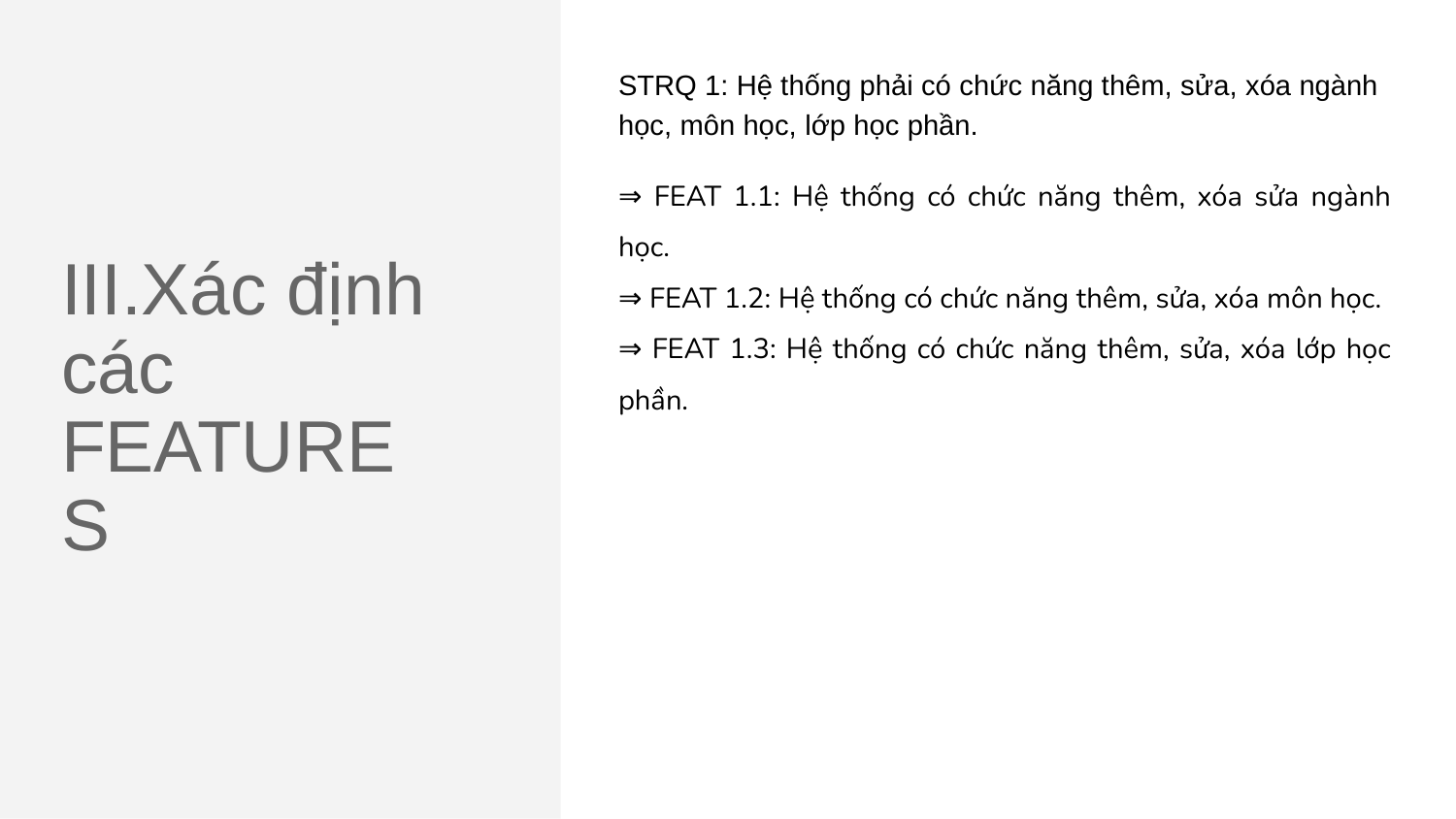

STRQ 1: Hệ thống phải có chức năng thêm, sửa, xóa ngành học, môn học, lớp học phần.
⇒ FEAT 1.1: Hệ thống có chức năng thêm, xóa sửa ngành học.
⇒ FEAT 1.2: Hệ thống có chức năng thêm, sửa, xóa môn học.
⇒ FEAT 1.3: Hệ thống có chức năng thêm, sửa, xóa lớp học phần.
# III.Xác định các FEATURES